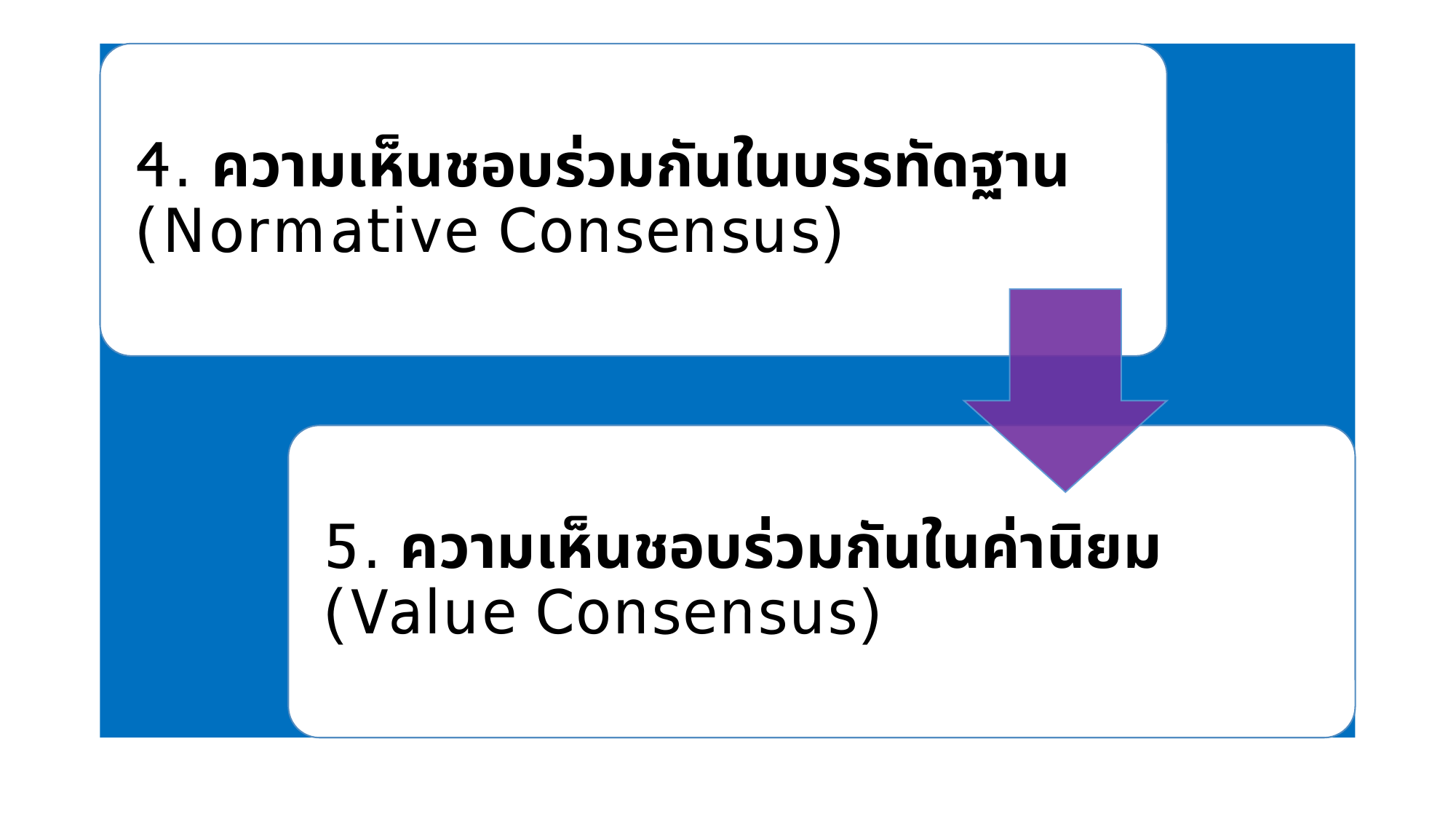

#
4. ความเห็นชอบร่วมกันในบรรทัดฐาน (Normative Consensus)
5. ความเห็นชอบร่วมกันในค่านิยม (Value Consensus)